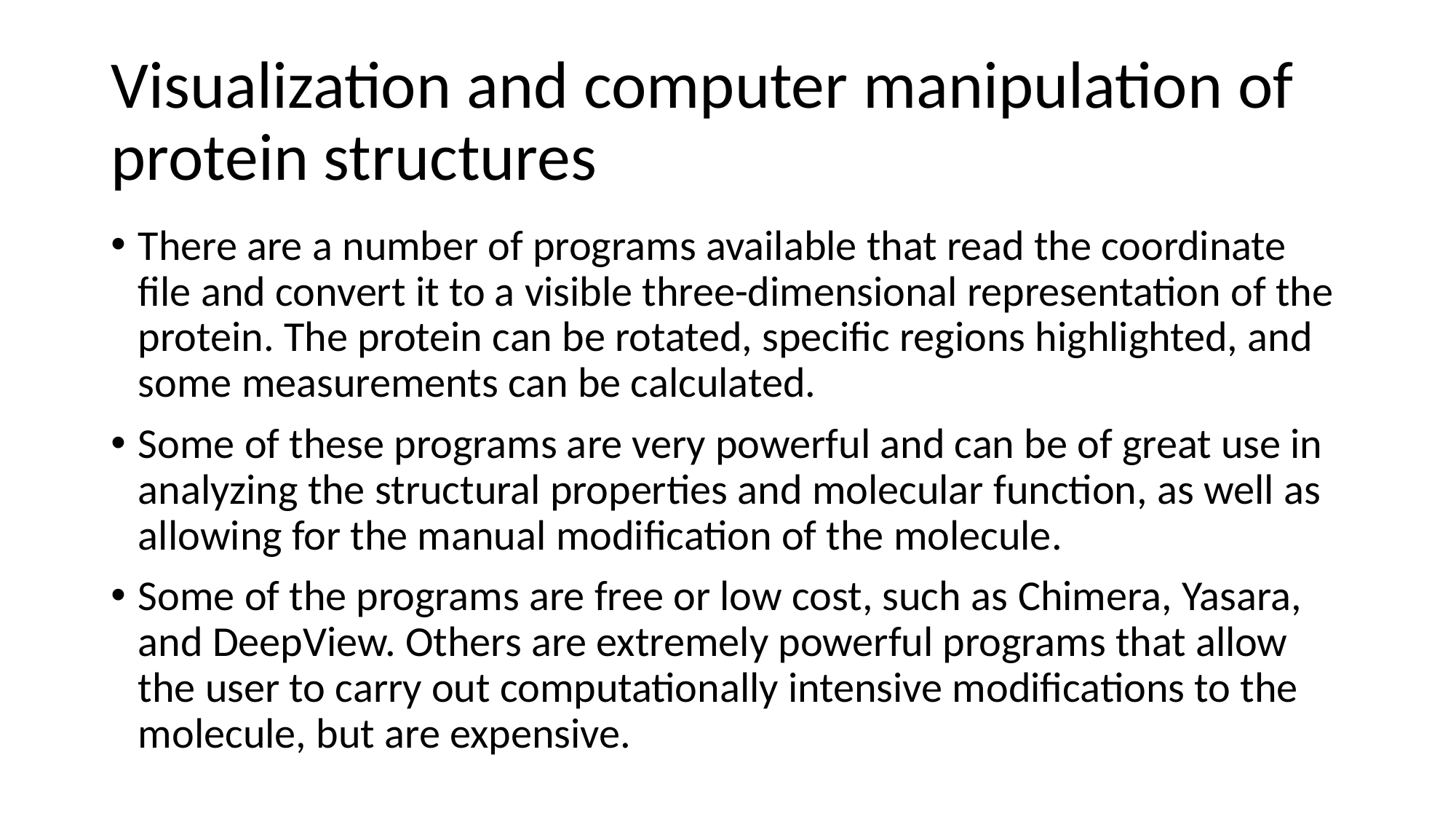

# Visualization and computer manipulation of protein structures
There are a number of programs available that read the coordinate file and convert it to a visible three-dimensional representation of the protein. The protein can be rotated, specific regions highlighted, and some measurements can be calculated.
Some of these programs are very powerful and can be of great use in analyzing the structural properties and molecular function, as well as allowing for the manual modification of the molecule.
Some of the programs are free or low cost, such as Chimera, Yasara, and DeepView. Others are extremely powerful programs that allow the user to carry out computationally intensive modifications to the molecule, but are expensive.